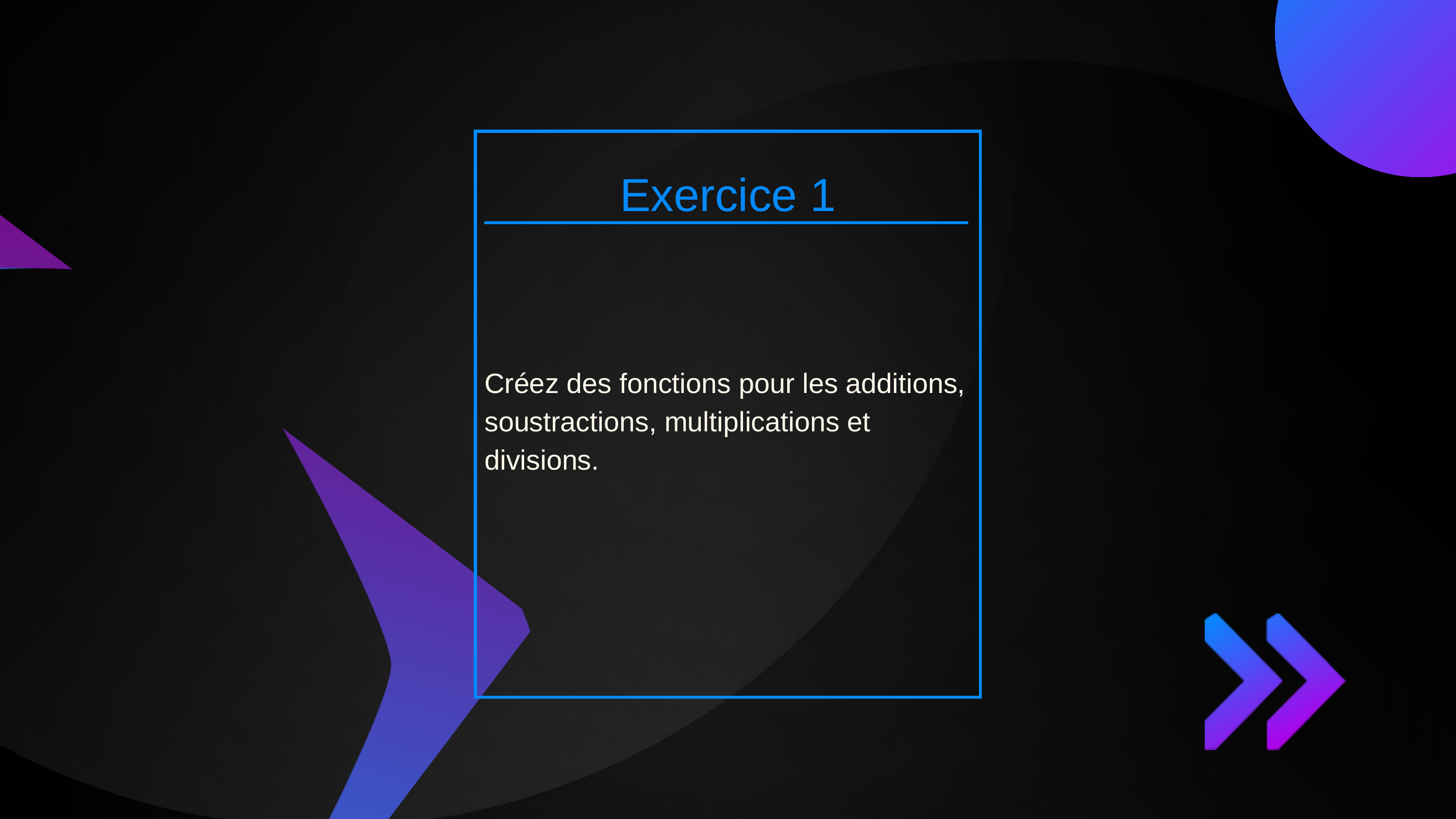

Exercice 1

Créez des fonctions pour les additions, soustractions, multiplications et divisions.